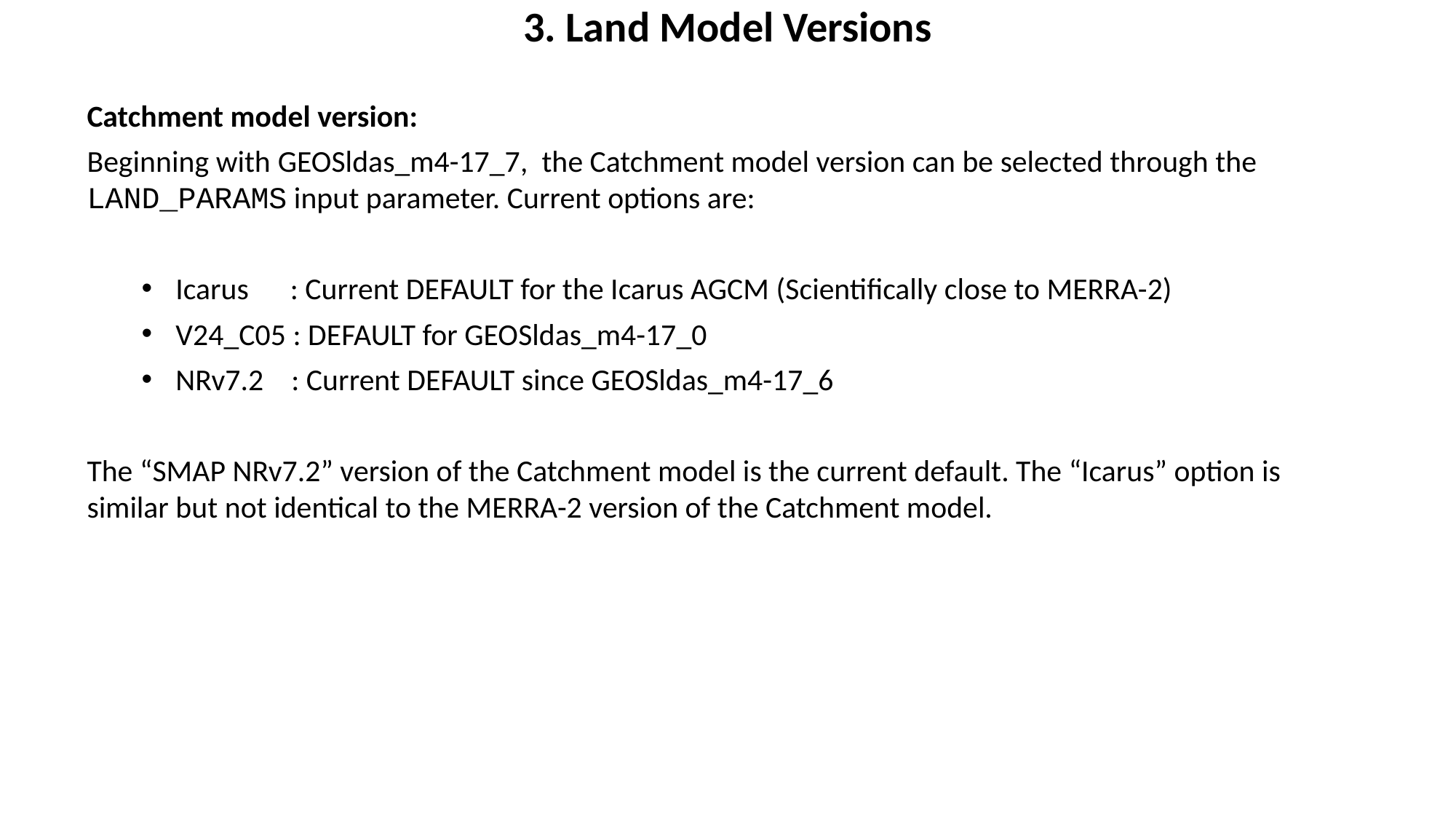

3. Land Model Versions
Catchment model version:
Beginning with GEOSldas_m4-17_7,  the Catchment model version can be selected through the LAND_PARAMS input parameter. Current options are:

Icarus      : Current DEFAULT for the Icarus AGCM (Scientifically close to MERRA-2)
V24_C05 : DEFAULT for GEOSldas_m4-17_0
NRv7.2    : Current DEFAULT since GEOSldas_m4-17_6

The “SMAP NRv7.2” version of the Catchment model is the current default. The “Icarus” option is similar but not identical to the MERRA-2 version of the Catchment model.